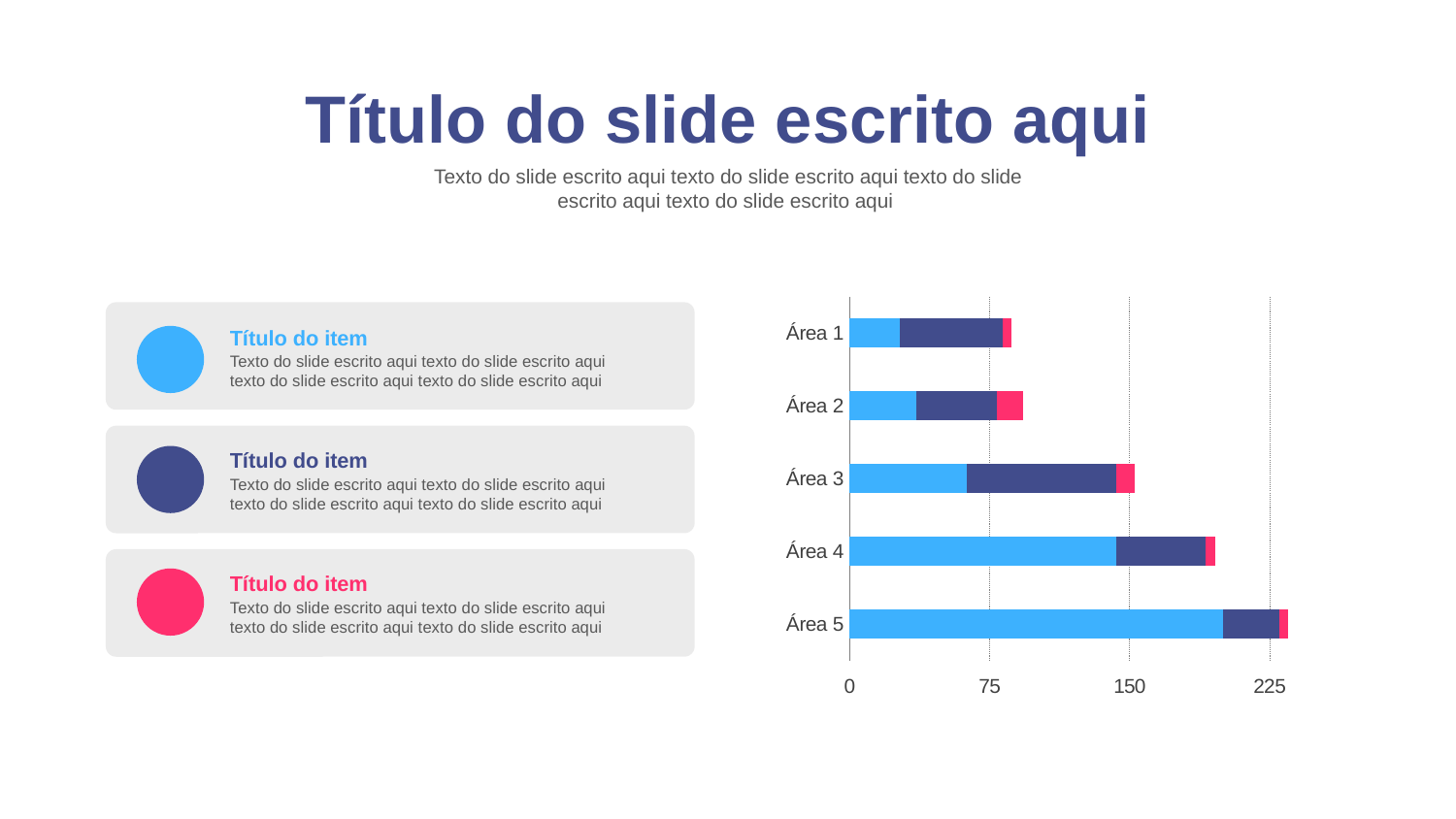

Título do slide escrito aqui
Texto do slide escrito aqui texto do slide escrito aqui texto do slide escrito aqui texto do slide escrito aqui

### Chart

| Category | Item 1 | Item 2 | Item 3 |
|---|---|---|---|
| Área 1 | 27.0 | 55.0 | 5.0 |
| Área 2 | 36.0 | 43.0 | 14.0 |
| Área 3 | 63.0 | 80.0 | 10.0 |
| Área 4 | 143.0 | 48.0 | 5.0 |
| Área 5 | 200.0 | 30.0 | 5.0 |
Título do item

Texto do slide escrito aqui texto do slide escrito aqui texto do slide escrito aqui texto do slide escrito aqui

Título do item

Texto do slide escrito aqui texto do slide escrito aqui texto do slide escrito aqui texto do slide escrito aqui

Título do item

Texto do slide escrito aqui texto do slide escrito aqui texto do slide escrito aqui texto do slide escrito aqui